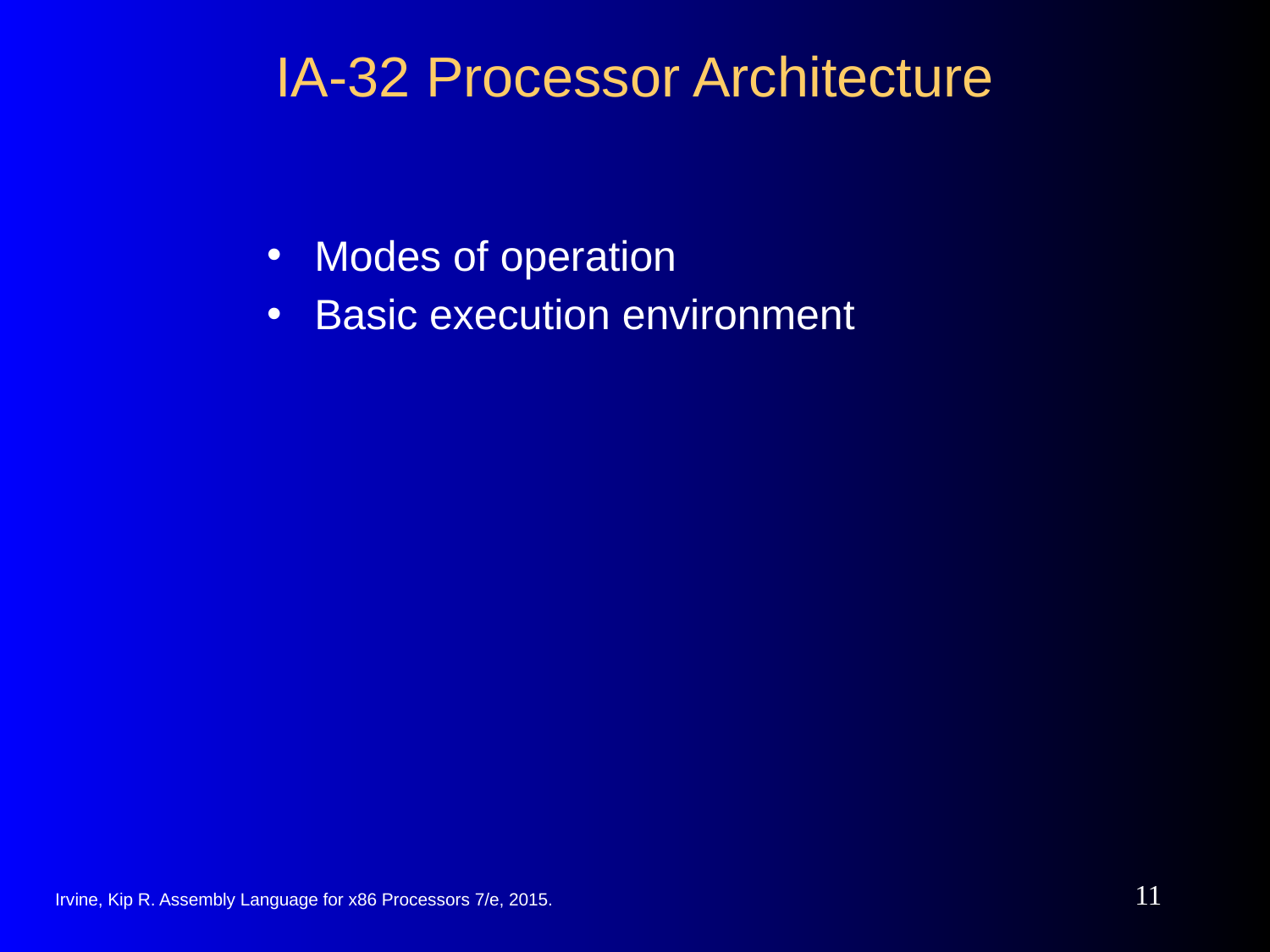

# IA-32 Processor Architecture
Modes of operation
Basic execution environment
11
Irvine, Kip R. Assembly Language for x86 Processors 7/e, 2015.